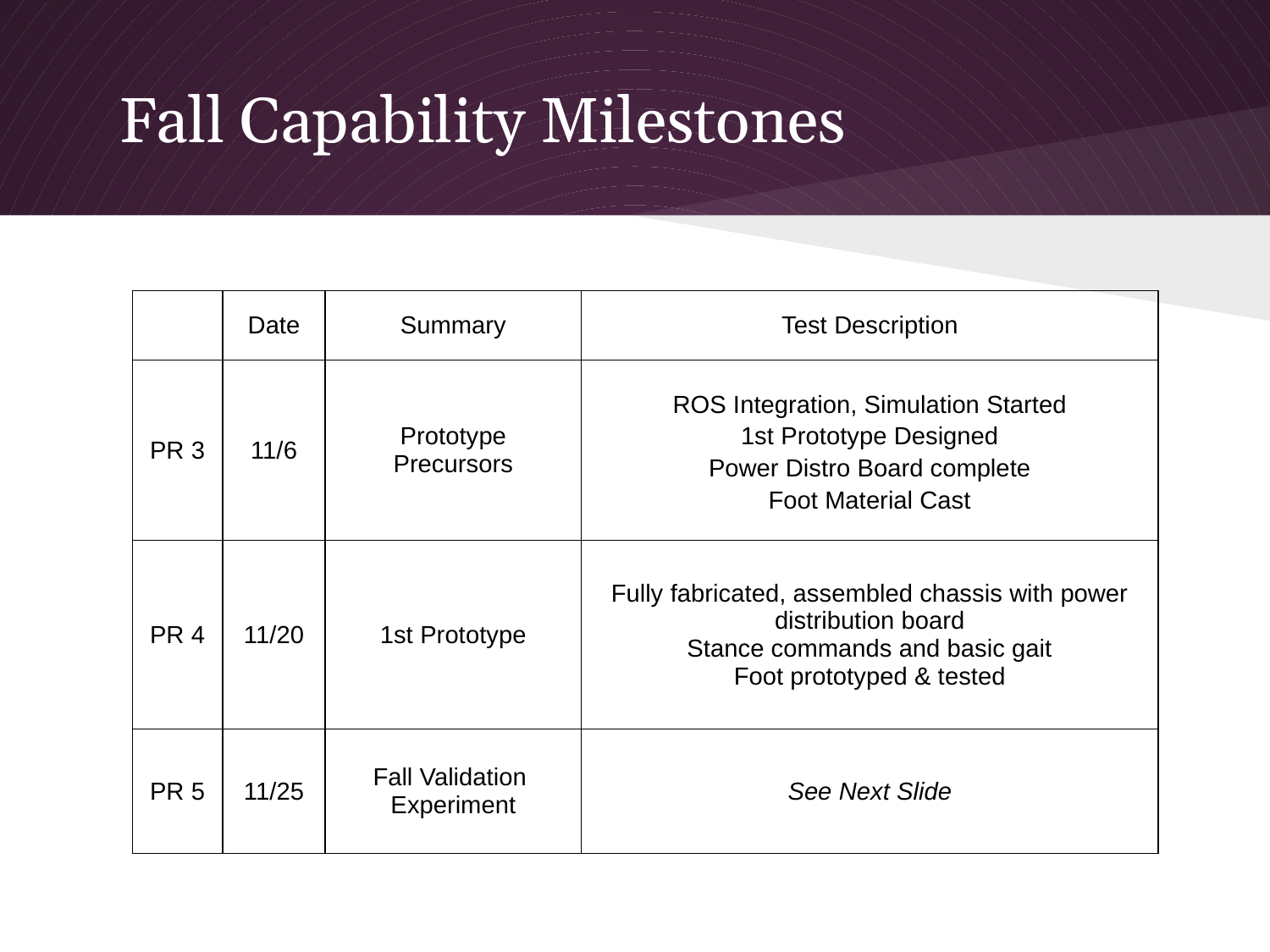

# Fall Capability Milestones
|  | Date | Summary | Test Description |
| --- | --- | --- | --- |
| PR 3 | 11/6 | Prototype Precursors | ROS Integration, Simulation Started 1st Prototype Designed Power Distro Board complete Foot Material Cast |
| PR 4 | 11/20 | 1st Prototype | Fully fabricated, assembled chassis with power distribution board Stance commands and basic gait Foot prototyped & tested |
| PR 5 | 11/25 | Fall Validation Experiment | See Next Slide |